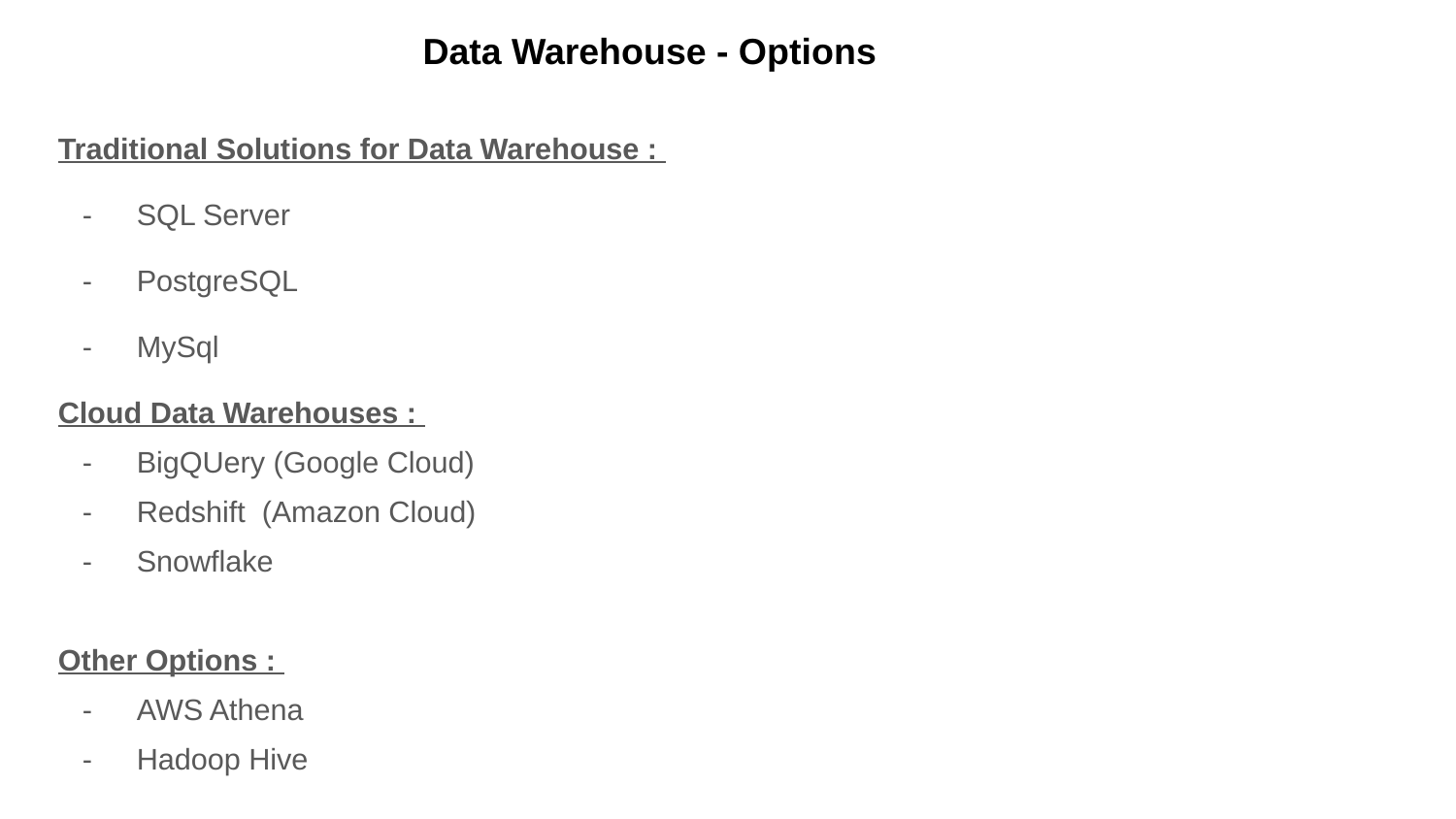

# Data Warehouse - Options
Traditional Solutions for Data Warehouse :
SQL Server
PostgreSQL
MySql
Cloud Data Warehouses :
BigQUery (Google Cloud)
Redshift  (Amazon Cloud)
Snowflake

Other Options :
AWS Athena
Hadoop Hive